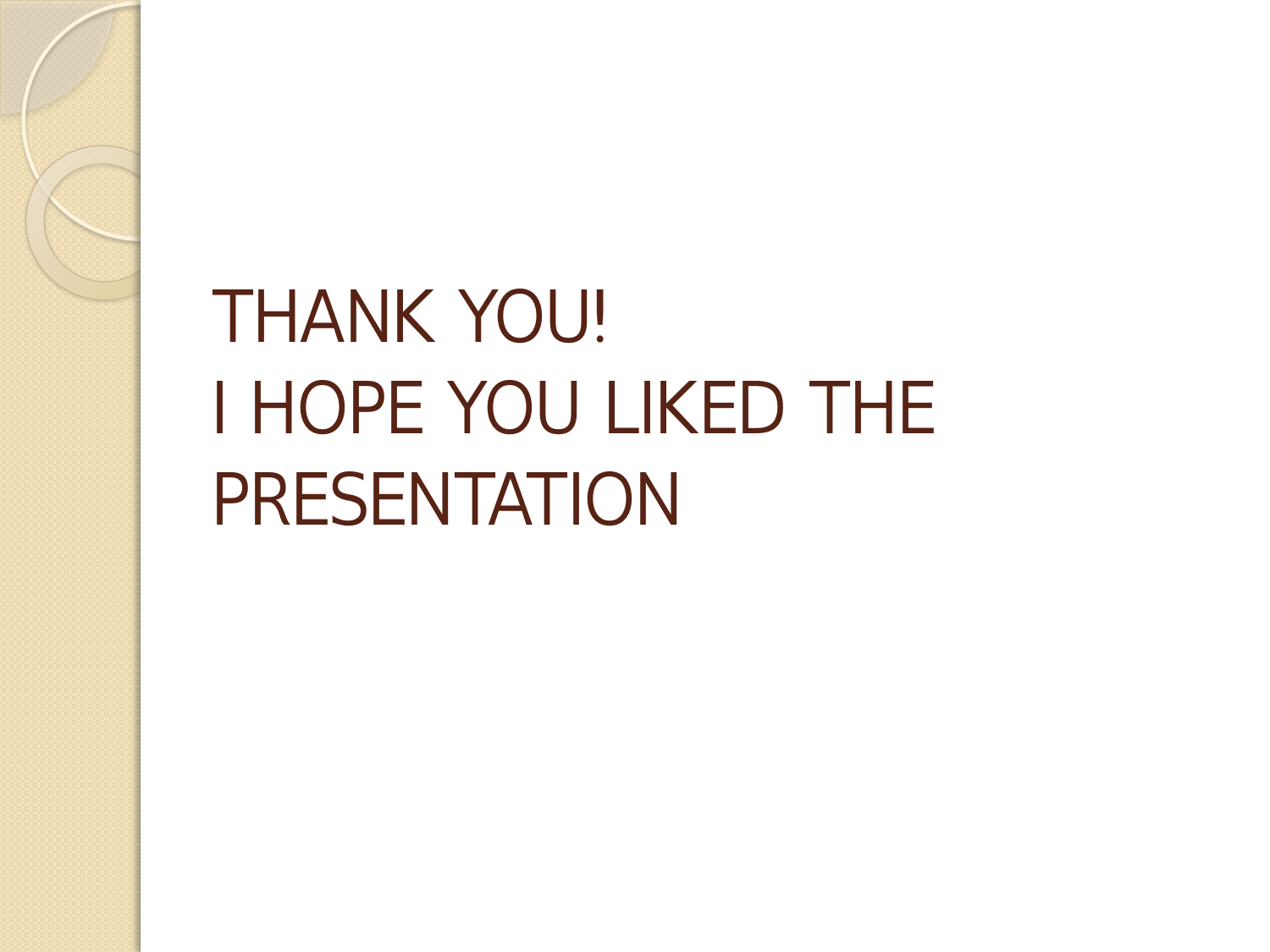

# THANK YOU! I HOPE YOU LIKED THE PRESENTATION